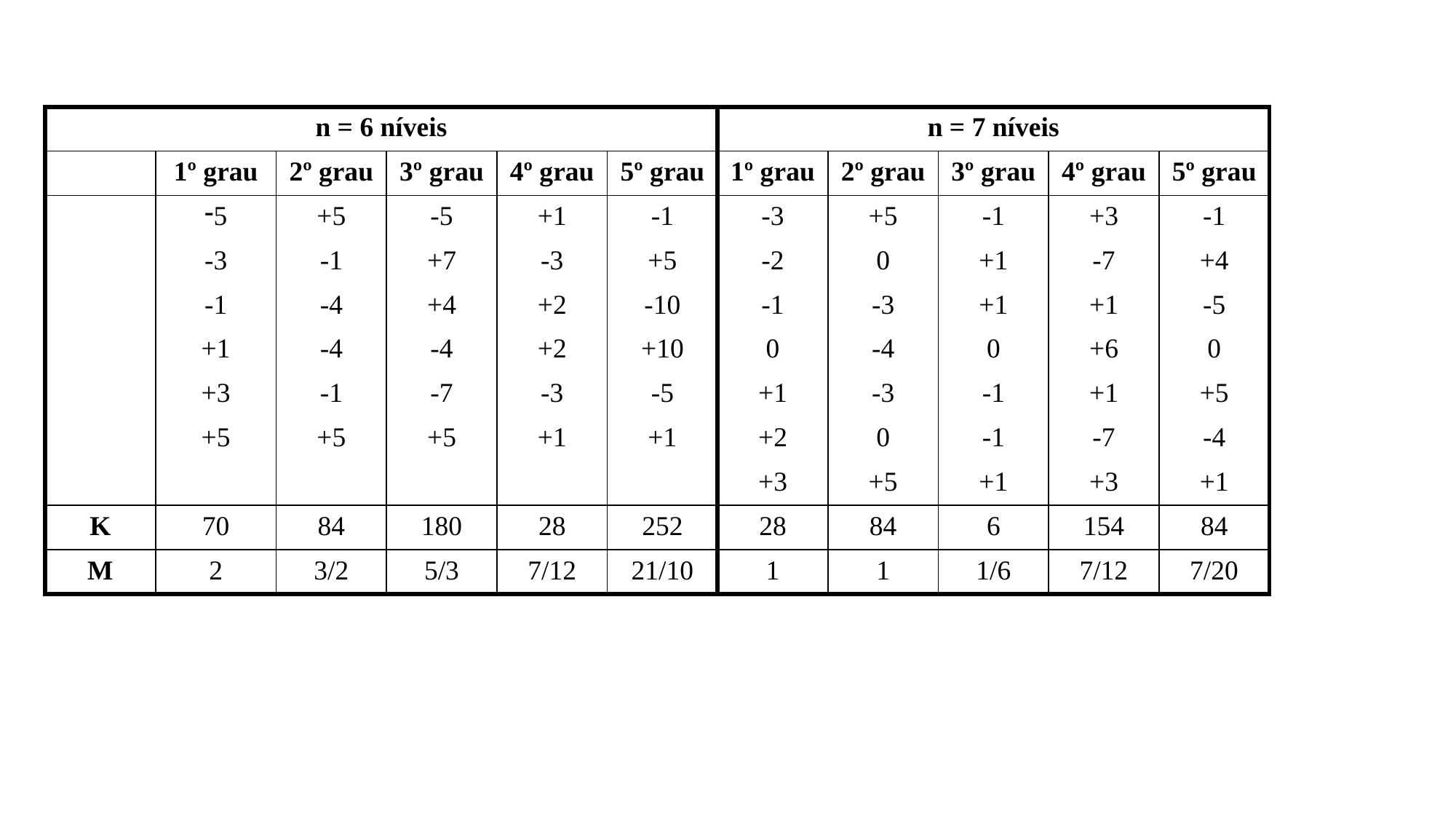

| n = 6 níveis |  |  |  |  |  | n = 7 níveis |  |  |  |  |
| --- | --- | --- | --- | --- | --- | --- | --- | --- | --- | --- |
|  | 1º grau | 2º grau | 3º grau | 4º grau | 5º grau | 1º grau | 2º grau | 3º grau | 4º grau | 5º grau |
|  | 5 | +5 | -5 | +1 | -1 | -3 | +5 | -1 | +3 | -1 |
|  | -3 | -1 | +7 | -3 | +5 | -2 | 0 | +1 | -7 | +4 |
|  | -1 | -4 | +4 | +2 | -10 | -1 | -3 | +1 | +1 | -5 |
|  | +1 | -4 | -4 | +2 | +10 | 0 | -4 | 0 | +6 | 0 |
|  | +3 | -1 | -7 | -3 | -5 | +1 | -3 | -1 | +1 | +5 |
|  | +5 | +5 | +5 | +1 | +1 | +2 | 0 | -1 | -7 | -4 |
|  |  |  |  |  |  | +3 | +5 | +1 | +3 | +1 |
| K | 70 | 84 | 180 | 28 | 252 | 28 | 84 | 6 | 154 | 84 |
| M | 2 | 3/2 | 5/3 | 7/12 | 21/10 | 1 | 1 | 1/6 | 7/12 | 7/20 |